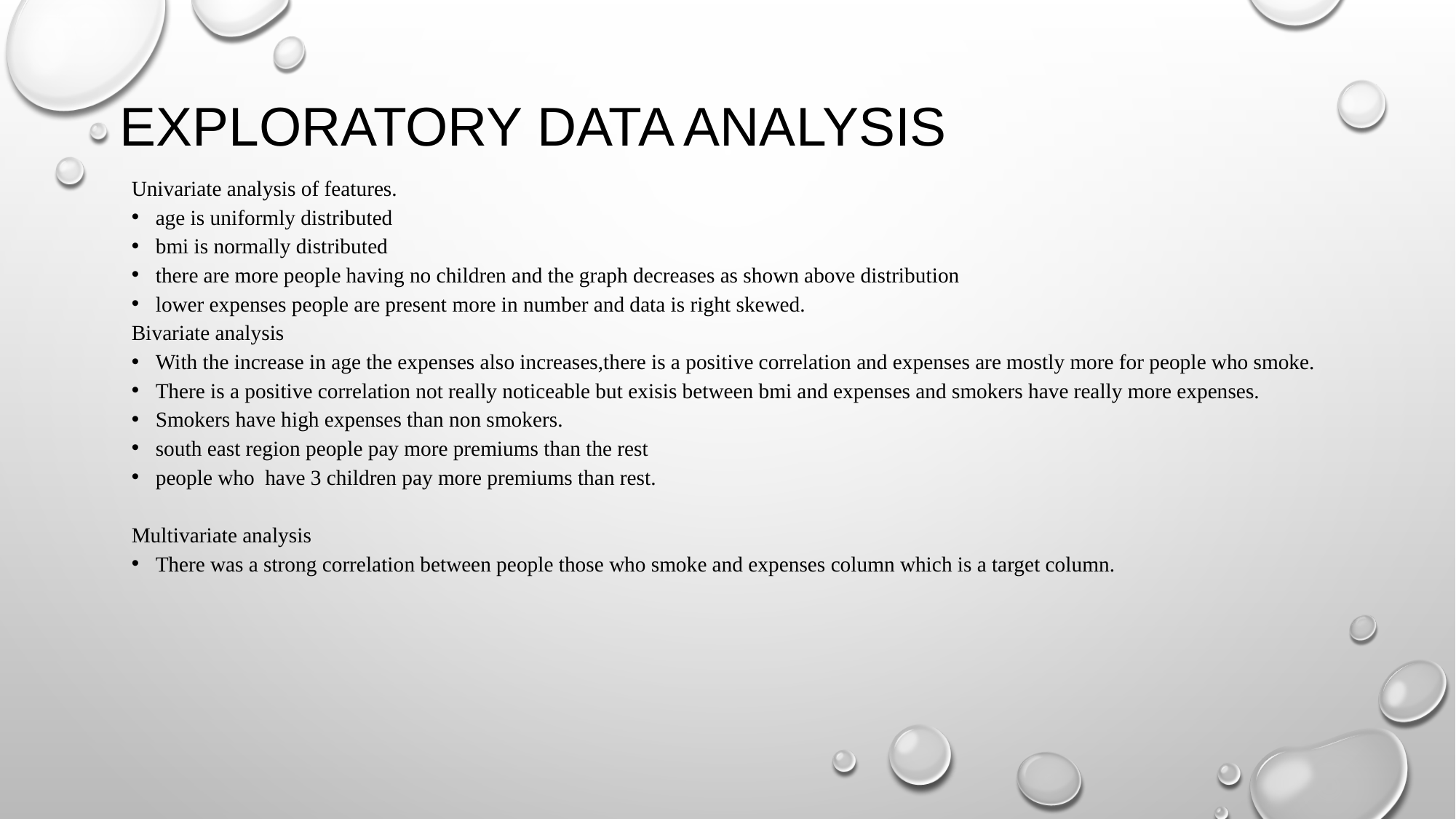

# Exploratory Data Analysis
Univariate analysis of features.
age is uniformly distributed
bmi is normally distributed
there are more people having no children and the graph decreases as shown above distribution
lower expenses people are present more in number and data is right skewed.
Bivariate analysis
With the increase in age the expenses also increases,there is a positive correlation and expenses are mostly more for people who smoke.
There is a positive correlation not really noticeable but exisis between bmi and expenses and smokers have really more expenses.
Smokers have high expenses than non smokers.
south east region people pay more premiums than the rest
people who  have 3 children pay more premiums than rest.

Multivariate analysis
There was a strong correlation between people those who smoke and expenses column which is a target column.